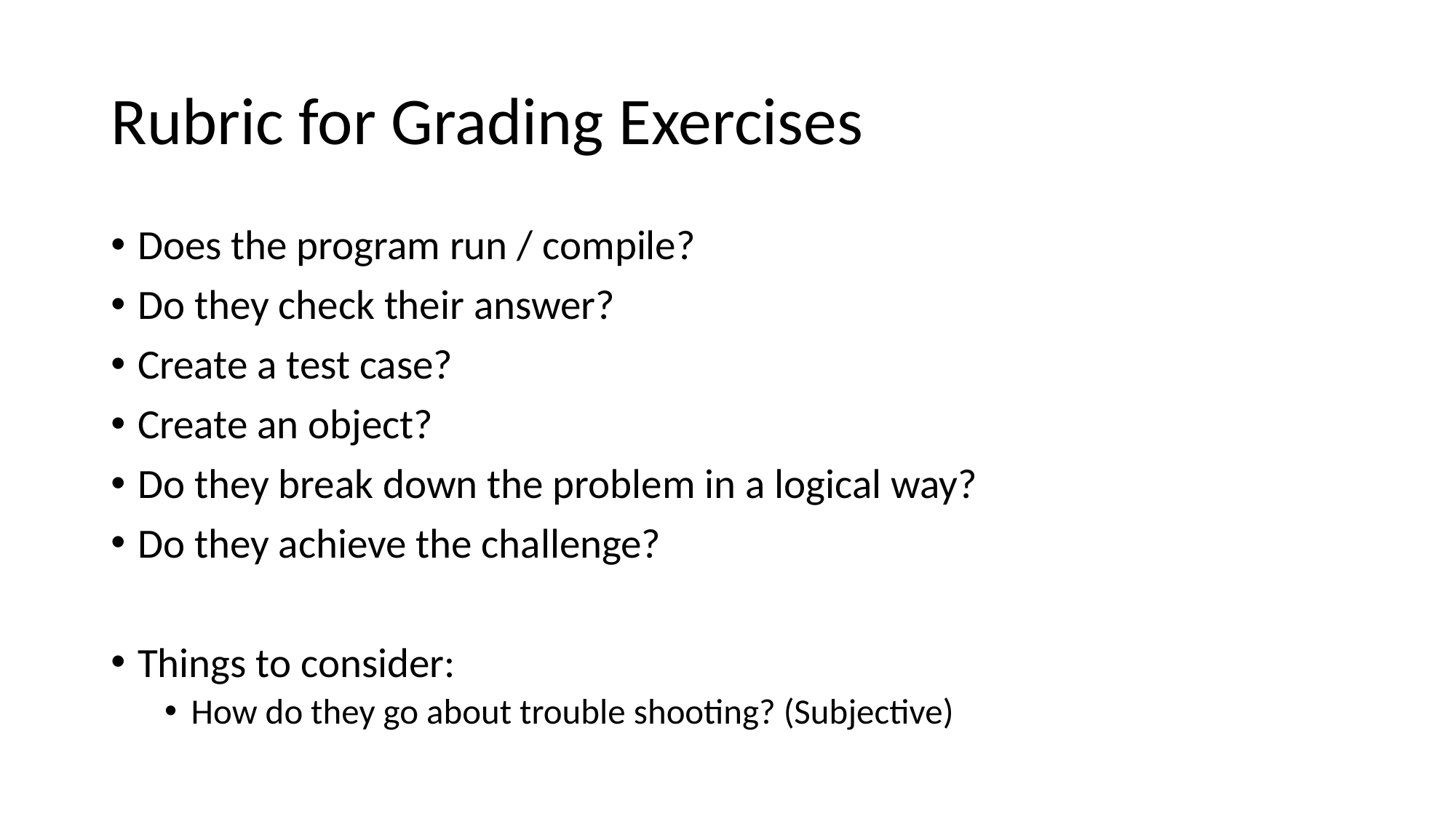

# Rubric for Grading Exercises
Does the program run / compile?
Do they check their answer?
Create a test case?
Create an object?
Do they break down the problem in a logical way?
Do they achieve the challenge?

Things to consider:
How do they go about trouble shooting? (Subjective)